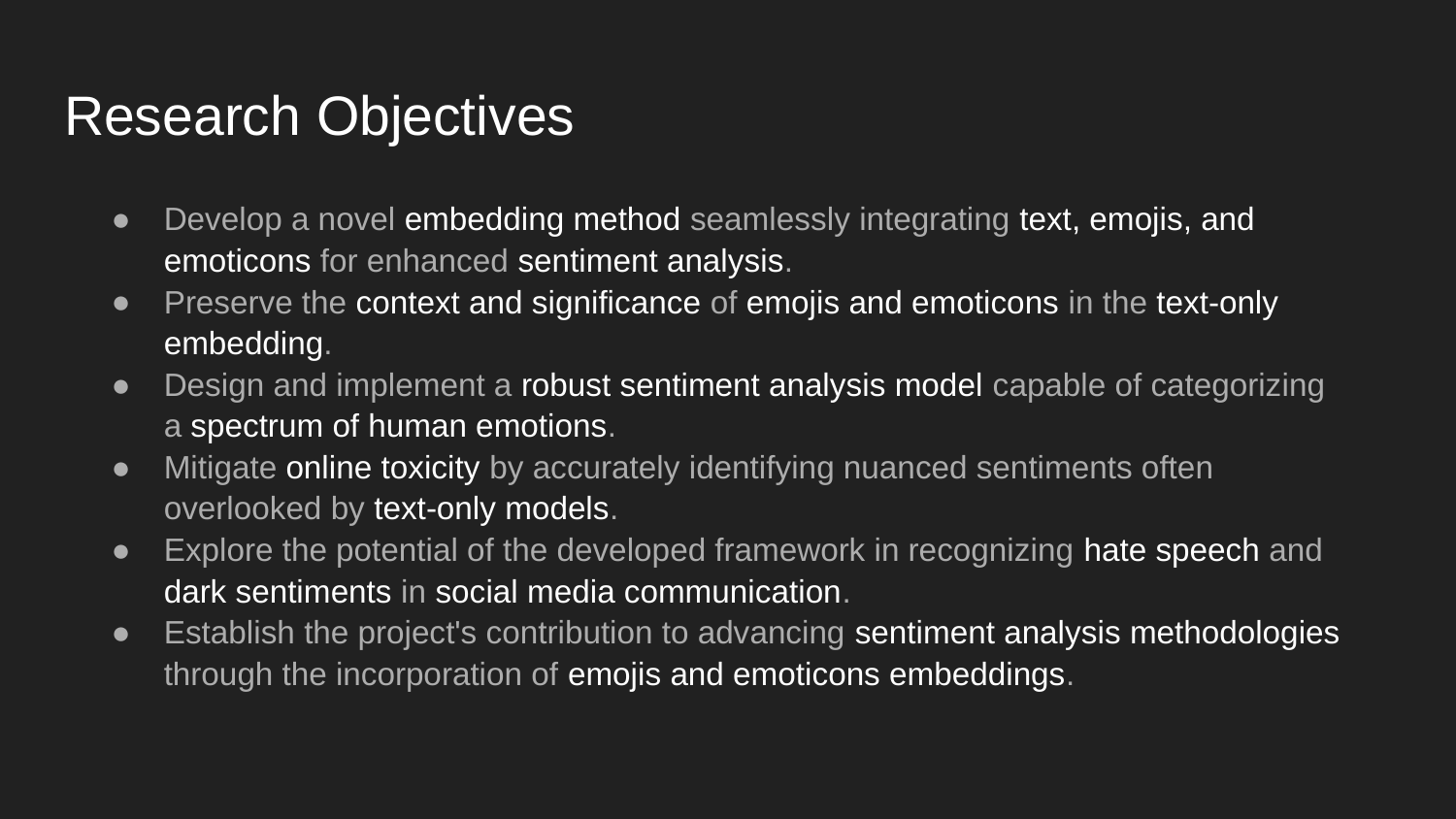

# Research Objectives
Develop a novel embedding method seamlessly integrating text, emojis, and emoticons for enhanced sentiment analysis.
Preserve the context and significance of emojis and emoticons in the text-only embedding.
Design and implement a robust sentiment analysis model capable of categorizing a spectrum of human emotions.
Mitigate online toxicity by accurately identifying nuanced sentiments often overlooked by text-only models.
Explore the potential of the developed framework in recognizing hate speech and dark sentiments in social media communication.
Establish the project's contribution to advancing sentiment analysis methodologies through the incorporation of emojis and emoticons embeddings.